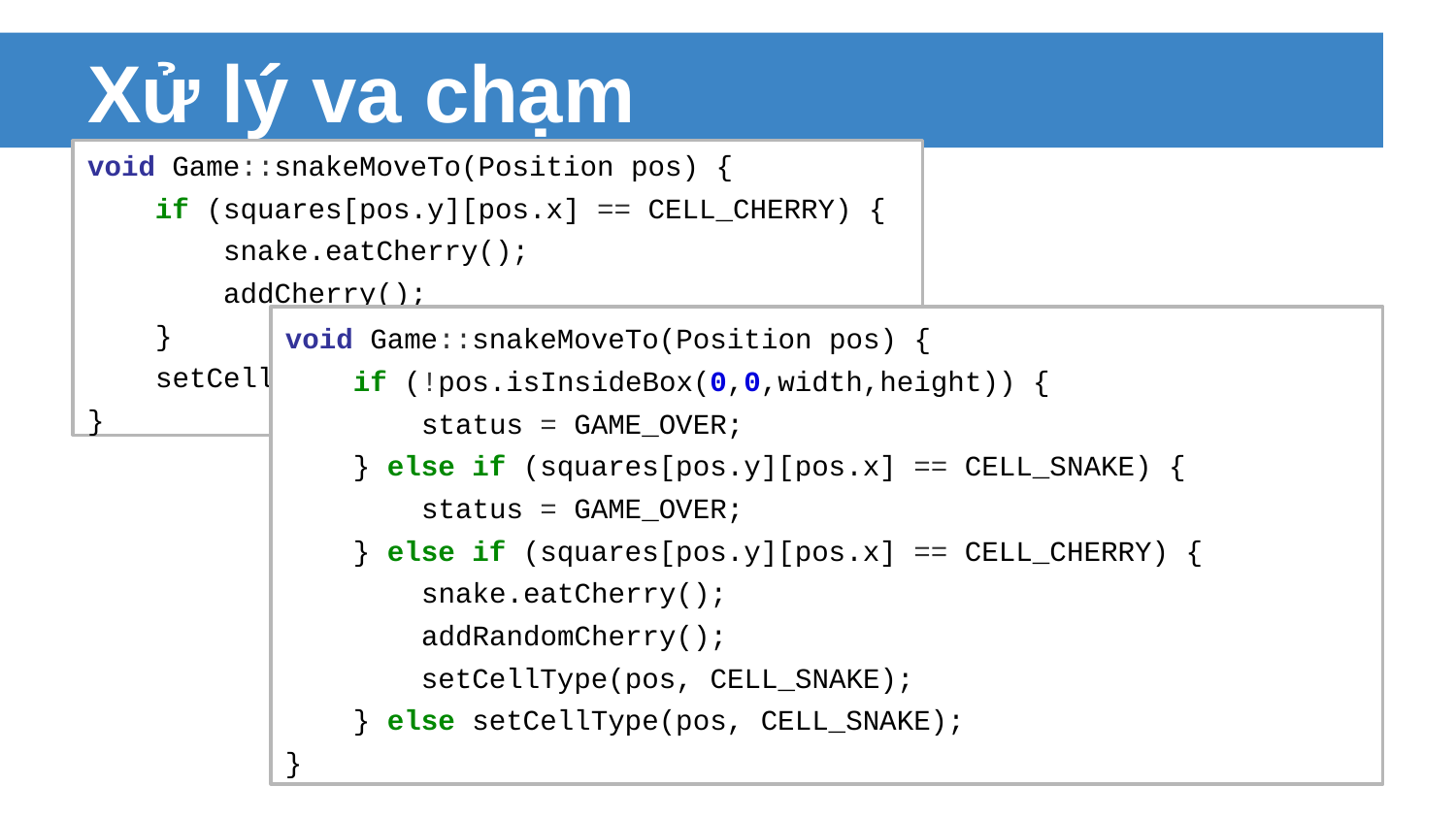

# Xử lý va chạm
void Game::snakeMoveTo(Position pos) {
    if (squares[pos.y][pos.x] == CELL_CHERRY) {
        snake.eatCherry();
        addCherry();
    }
    setCellType(pos, CELL_SNAKE);
}

void Game::snakeMoveTo(Position pos) {
    if (!pos.isInsideBox(0,0,width,height)) {
        status = GAME_OVER;
    } else if (squares[pos.y][pos.x] == CELL_SNAKE) {
        status = GAME_OVER;
    } else if (squares[pos.y][pos.x] == CELL_CHERRY) {
        snake.eatCherry();
        addRandomCherry();
        setCellType(pos, CELL_SNAKE);
    } else setCellType(pos, CELL_SNAKE);
}